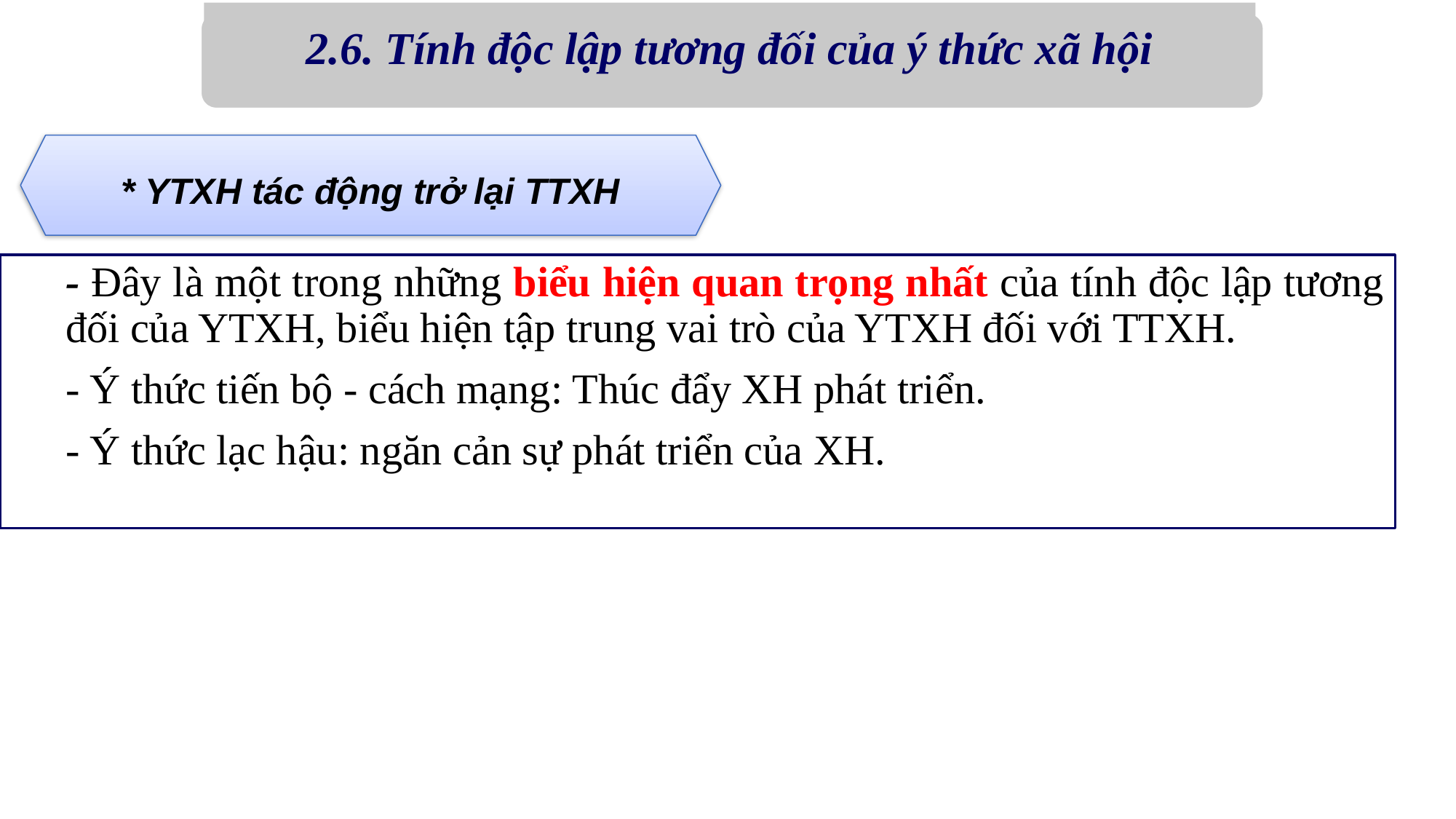

2.6. Tính độc lập tương đối của ý thức xã hội

* YTXH tác động trở lại TTXH
	- Đây là một trong những biểu hiện quan trọng nhất của tính độc lập tương đối của YTXH, biểu hiện tập trung vai trò của YTXH đối với TTXH.
	- Ý thức tiến bộ - cách mạng: Thúc đẩy XH phát triển.
	- Ý thức lạc hậu: ngăn cản sự phát triển của XH.